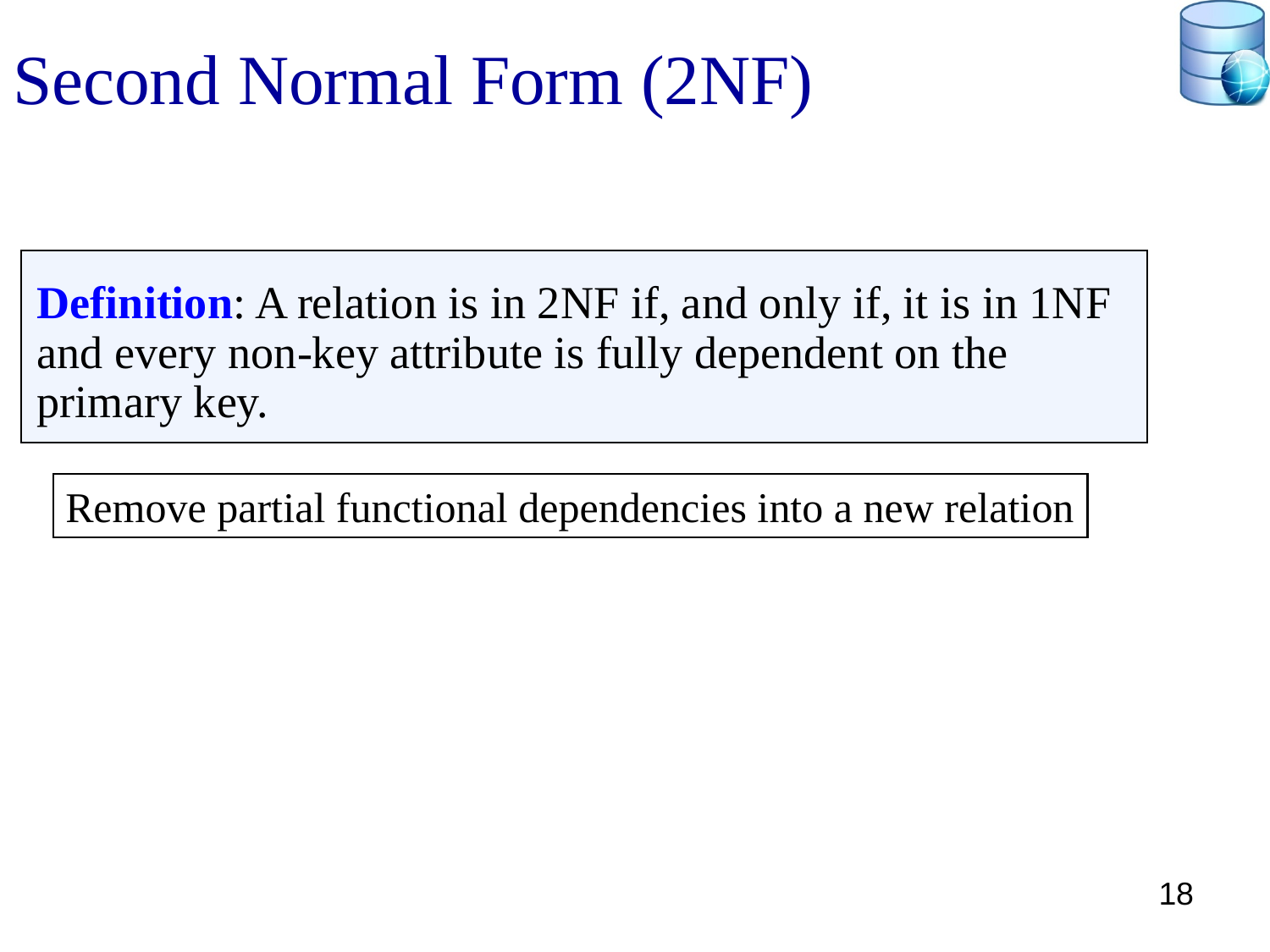

# Second Normal Form (2NF)

Definition: A relation is in 2NF if, and only if, it is in 1NF and every non-key attribute is fully dependent on the primary key.

Remove partial functional dependencies into a new relation
18